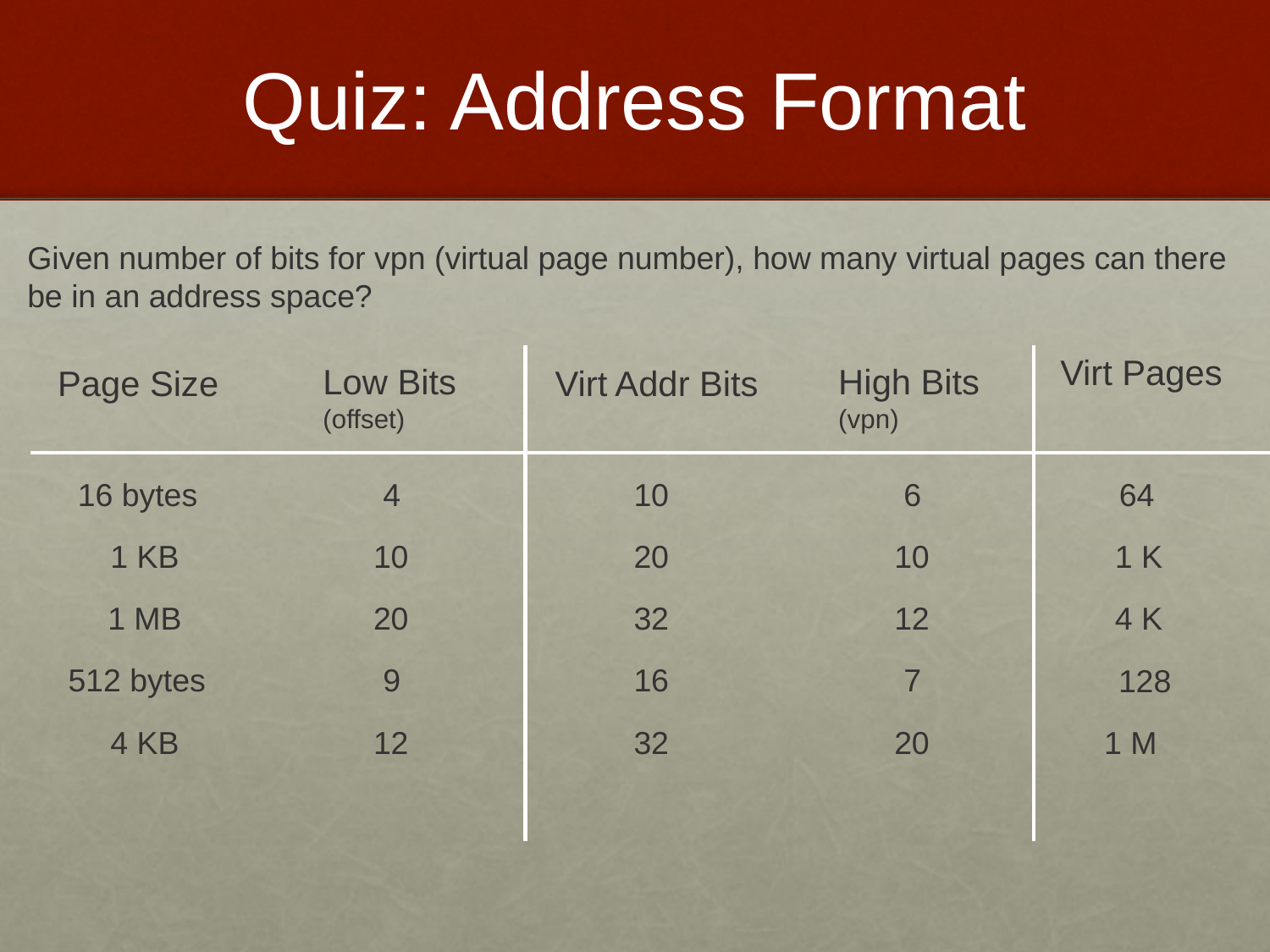

# Quiz: Address Format
Given number of bits for vpn (virtual page number), how many virtual pages can there
be in an address space?

Virt Pages
Low Bits
(offset)
High Bits
(vpn)
Page Size
Virt Addr Bits

16 bytes
4
10
6
64
10
20
10
1 KB
1 K
20
32
12
1 MB
4 K
512 bytes
9
16
7
128
12
32
20
4 KB
1 M